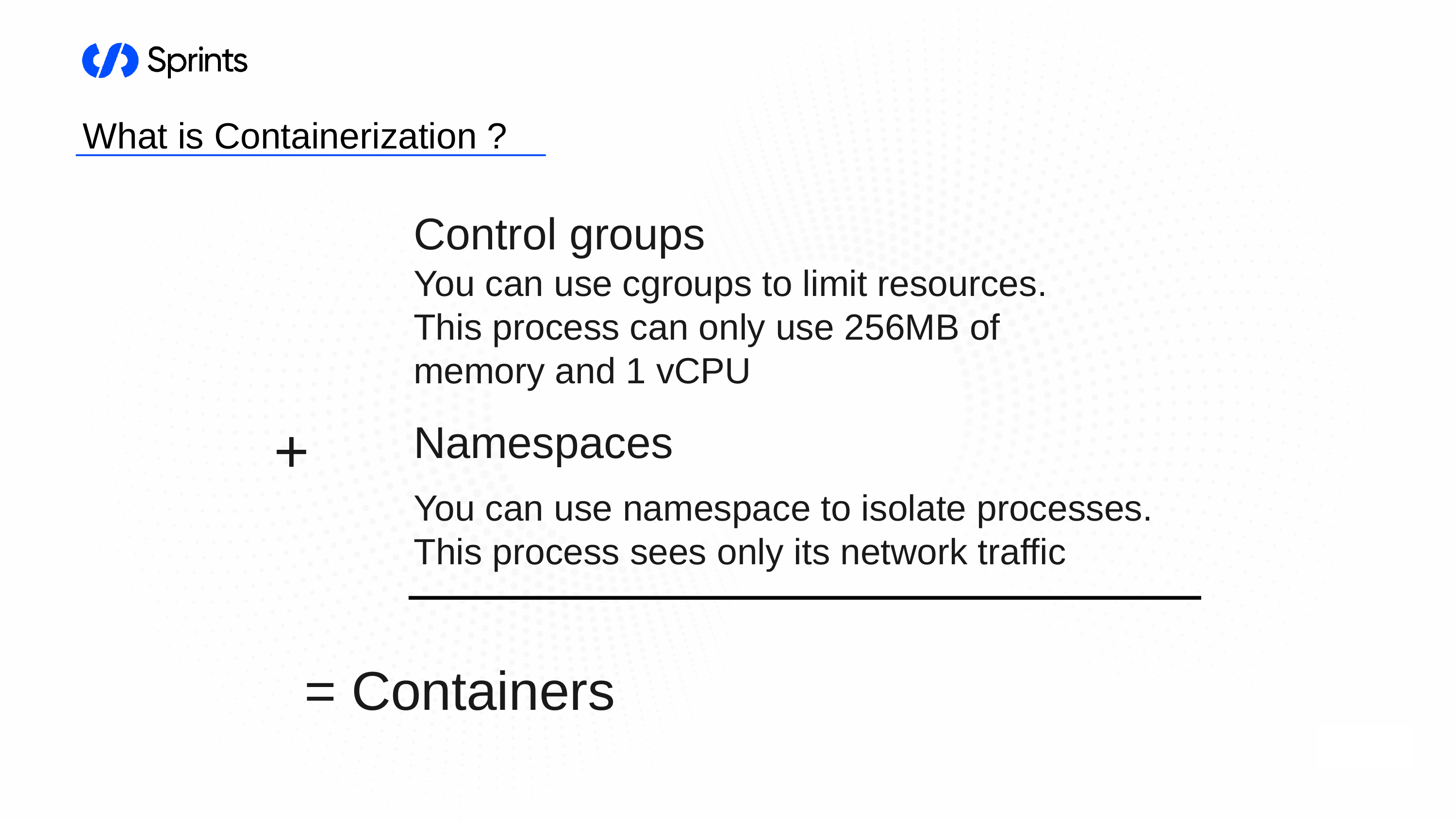

What is Containerization ?

Control groups
You can use cgroups to limit resources.
This process can only use 256MB of memory and 1 vCPU
+
Namespaces
You can use namespace to isolate processes.
This process sees only its network traffic

= Containers